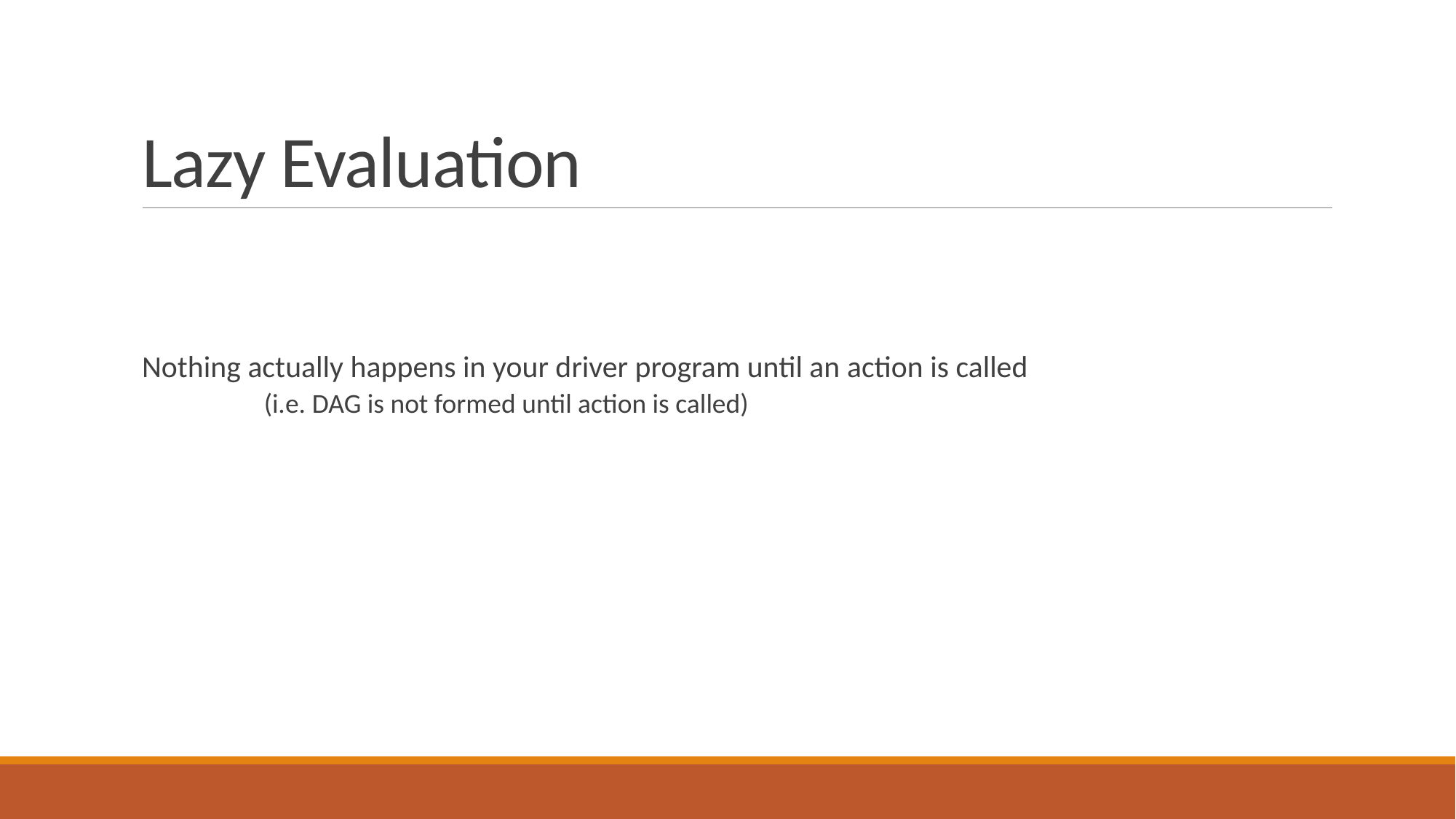

# Lazy Evaluation
Nothing actually happens in your driver program until an action is called
	(i.e. DAG is not formed until action is called)